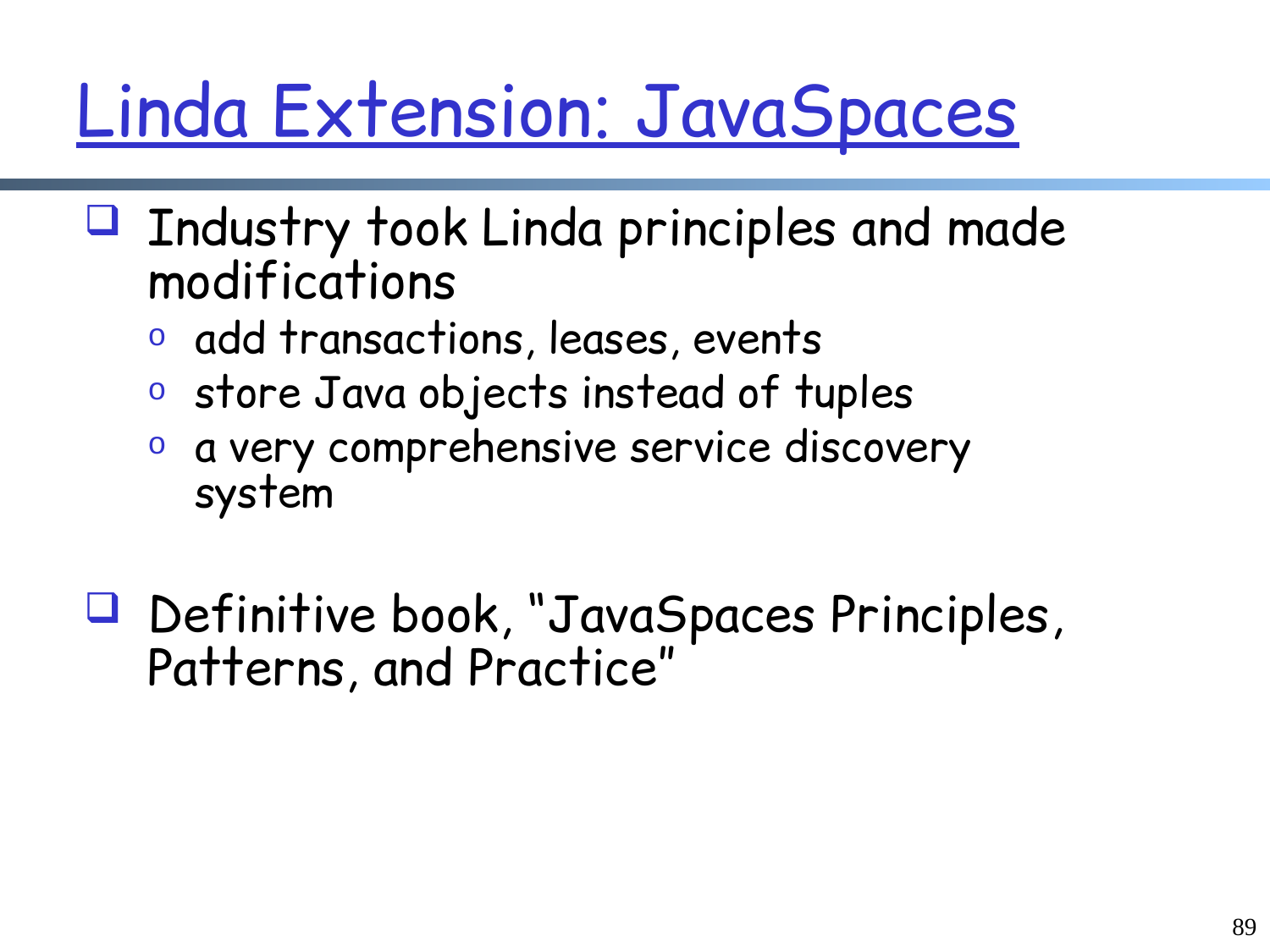

Linda Extension: JavaSpaces
Industry took Linda principles and made modifications
add transactions, leases, events
store Java objects instead of tuples
a very comprehensive service discovery system

Definitive book, “JavaSpaces Principles, Patterns, and Practice”
89